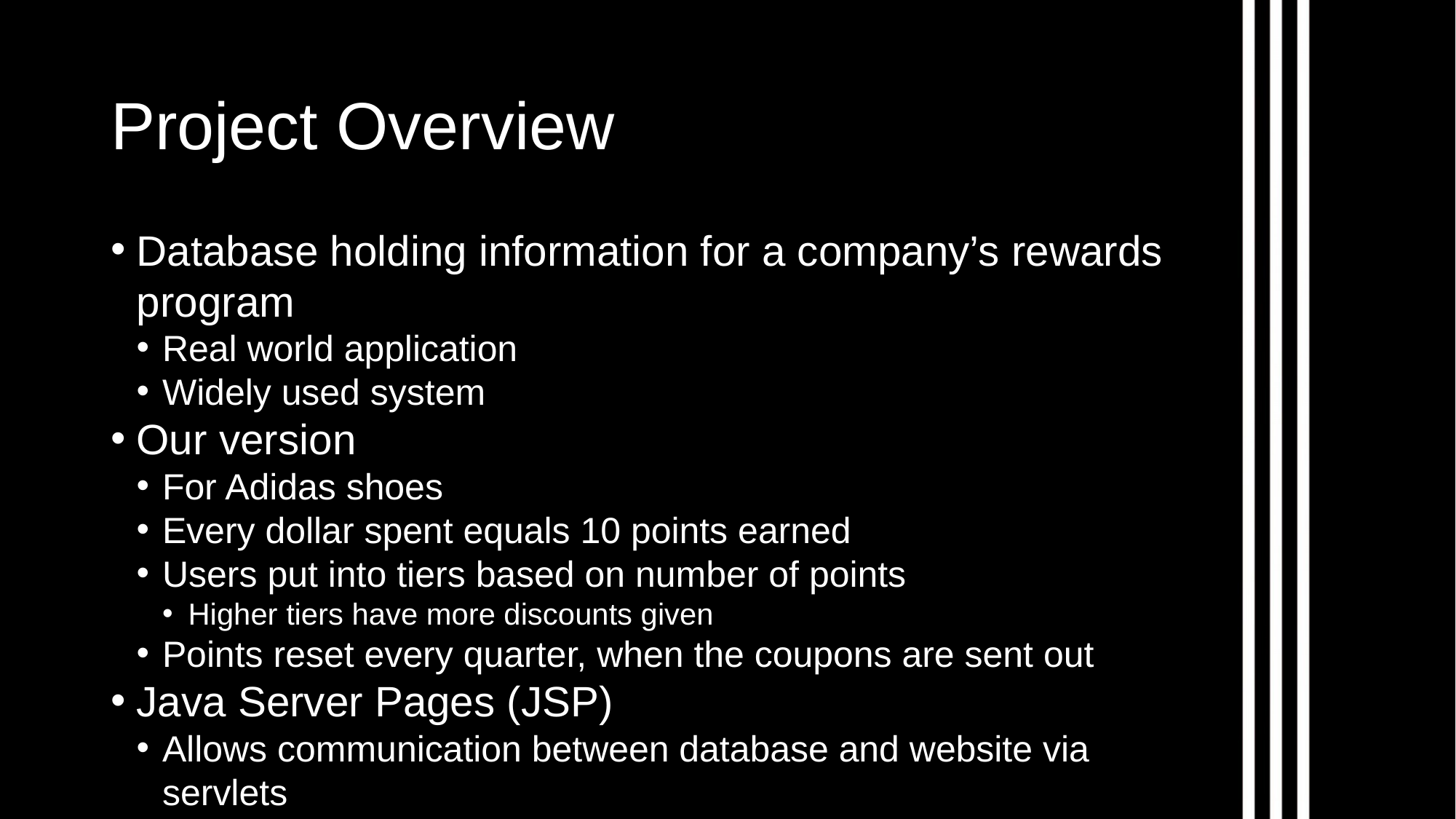

Project Overview
Database holding information for a company’s rewards program
Real world application
Widely used system
Our version
For Adidas shoes
Every dollar spent equals 10 points earned
Users put into tiers based on number of points
Higher tiers have more discounts given
Points reset every quarter, when the coupons are sent out
Java Server Pages (JSP)
Allows communication between database and website via servlets